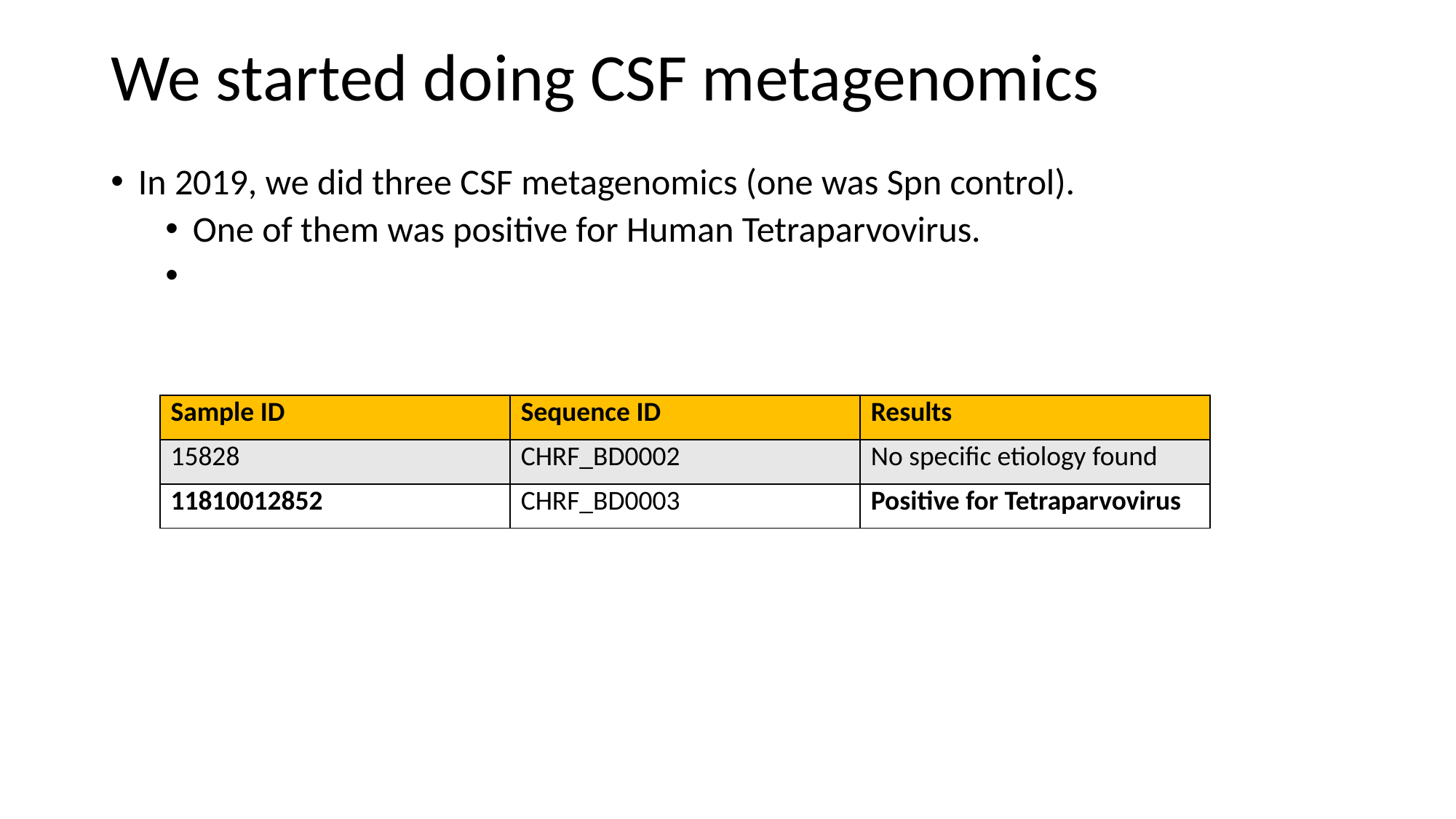

# We started doing CSF metagenomics
In 2019, we did three CSF metagenomics (one was Spn control).
One of them was positive for Human Tetraparvovirus.

| Sample ID | Sequence ID | Results |
| --- | --- | --- |
| 15828 | CHRF\_BD0002 | No specific etiology found |
| 11810012852 | CHRF\_BD0003 | Positive for Tetraparvovirus |